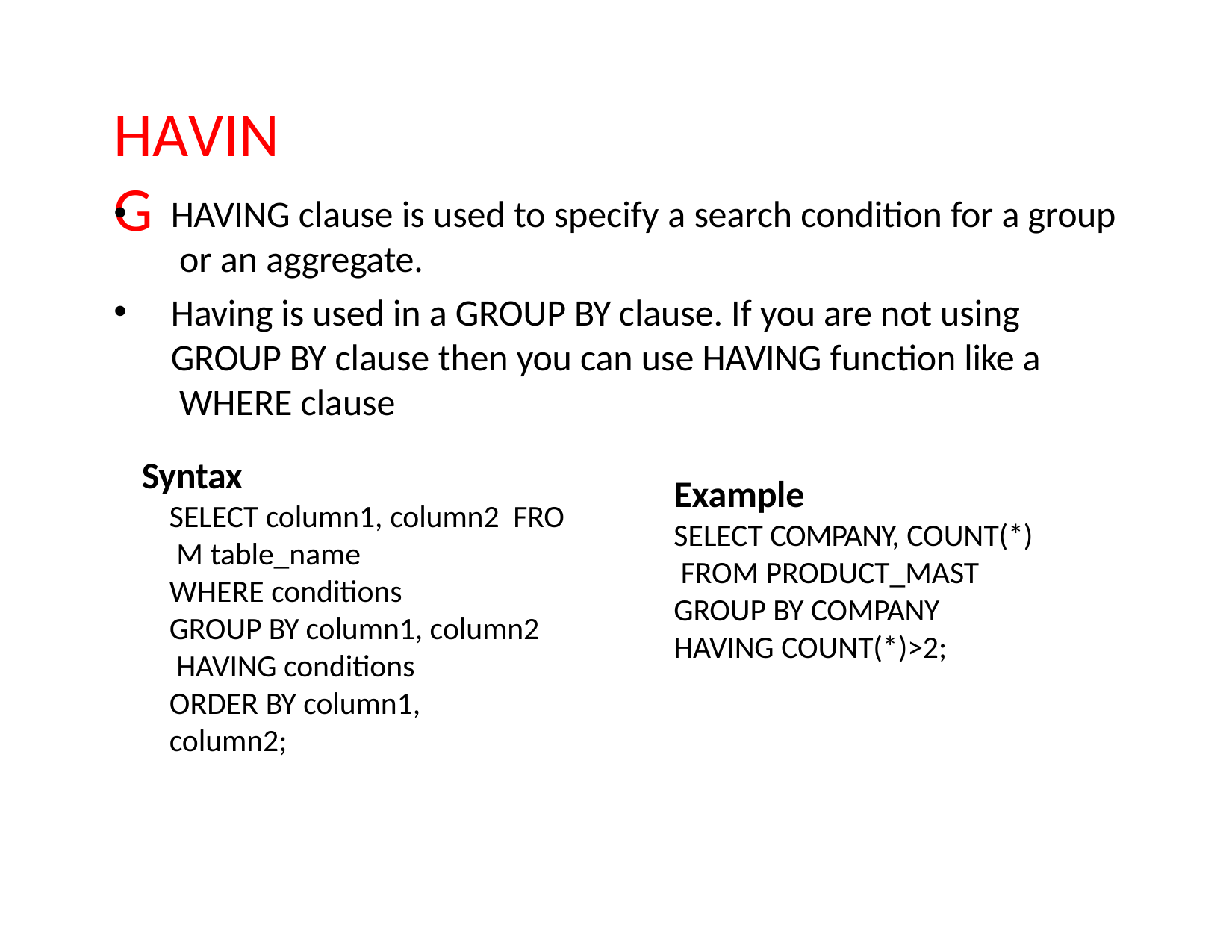

# HAVING
HAVING clause is used to specify a search condition for a group  or an aggregate.
Having is used in a GROUP BY clause. If you are not using  GROUP BY clause then you can use HAVING function like a  WHERE clause
Syntax
SELECT column1, column2 FRO  M table_name
WHERE conditions
GROUP BY column1, column2  HAVING conditions
ORDER BY column1, column2;
Example
SELECT COMPANY, COUNT(*)  FROM PRODUCT_MAST  GROUP BY COMPANY  HAVING COUNT(*)>2;